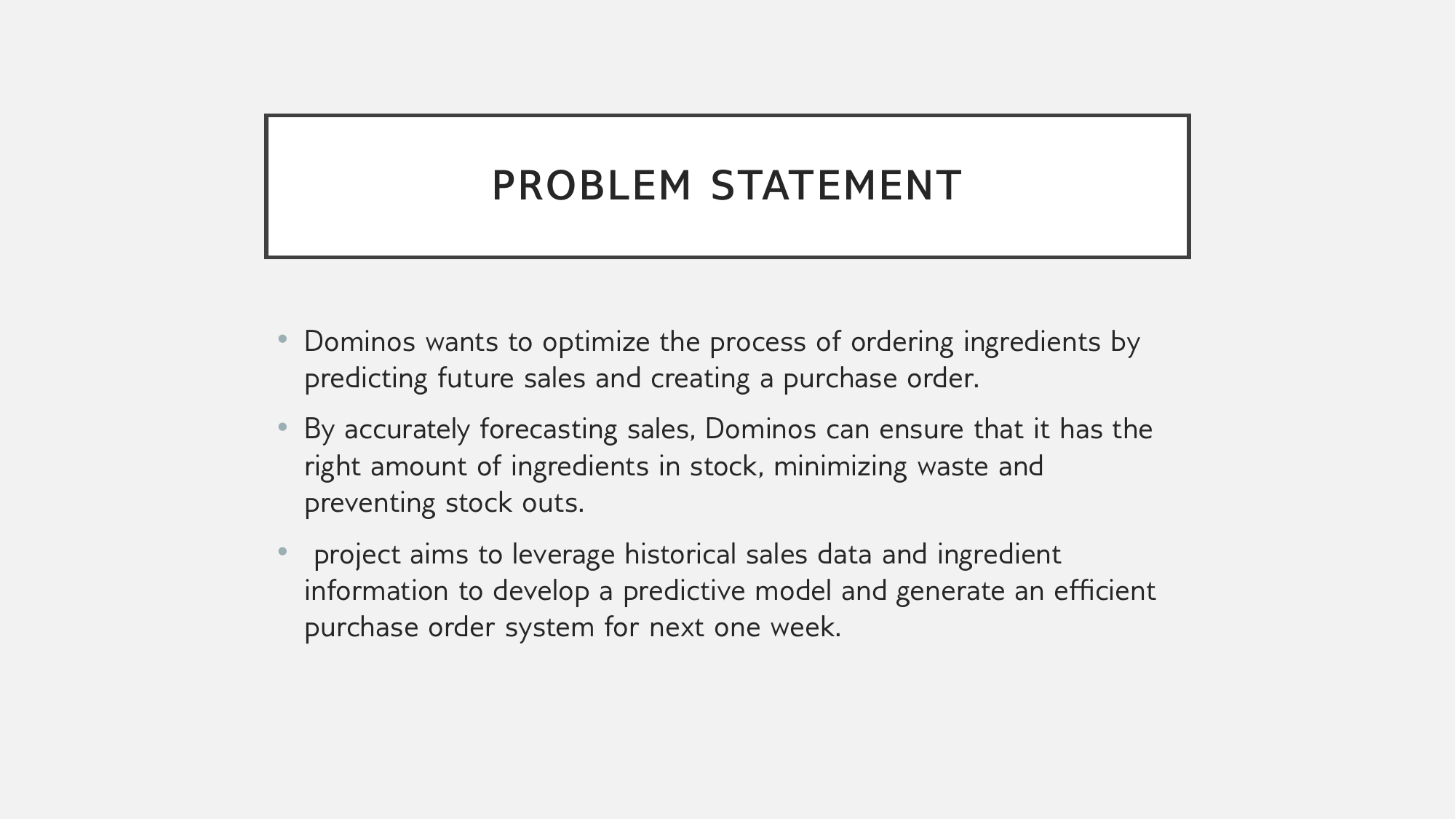

# Problem Statement
Dominos wants to optimize the process of ordering ingredients by predicting future sales and creating a purchase order.
By accurately forecasting sales, Dominos can ensure that it has the right amount of ingredients in stock, minimizing waste and preventing stock outs.
 project aims to leverage historical sales data and ingredient information to develop a predictive model and generate an efficient purchase order system for next one week.